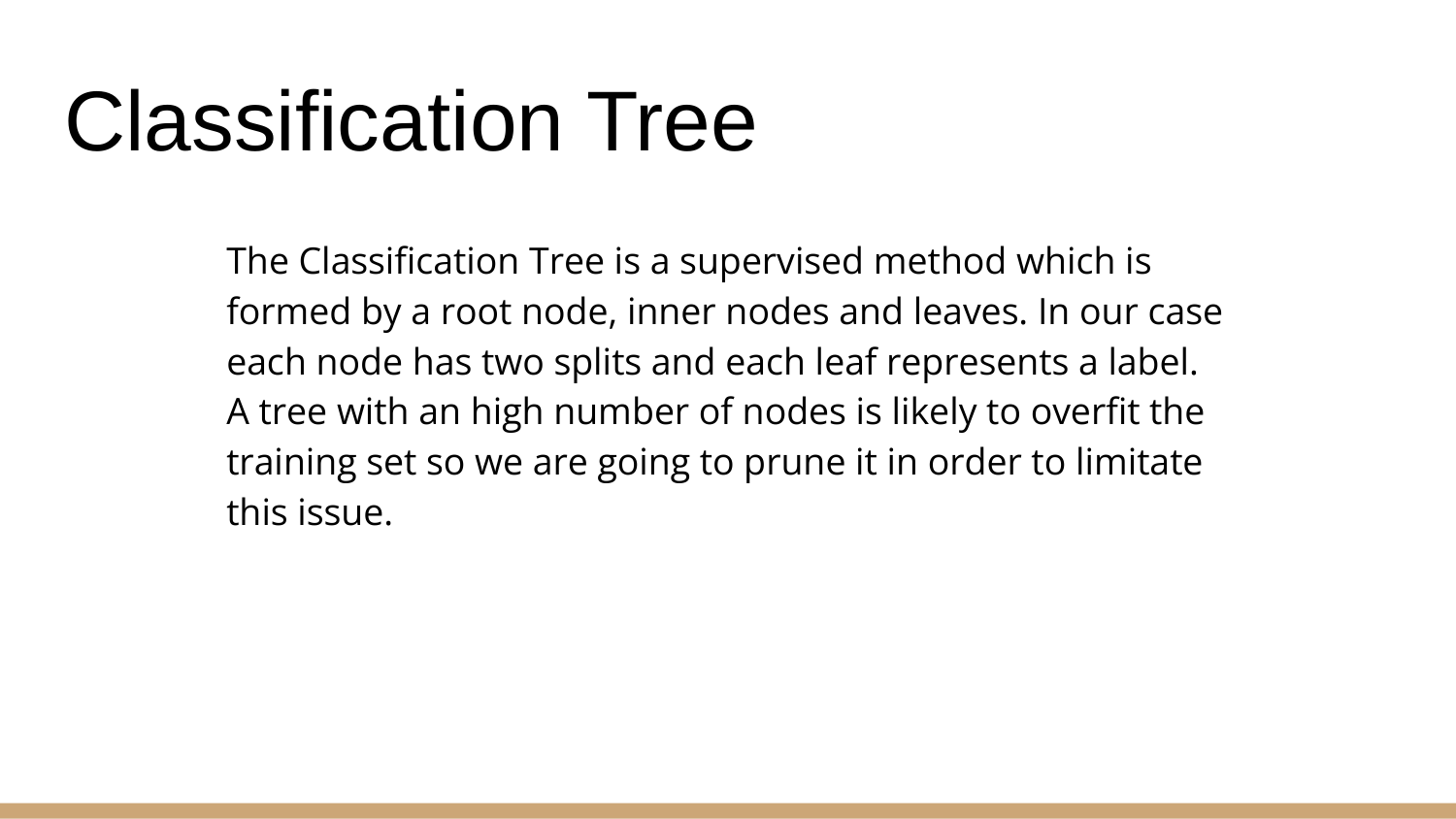

# Classification Tree
The Classification Tree is a supervised method which is formed by a root node, inner nodes and leaves. In our case each node has two splits and each leaf represents a label. A tree with an high number of nodes is likely to overfit the training set so we are going to prune it in order to limitate this issue.